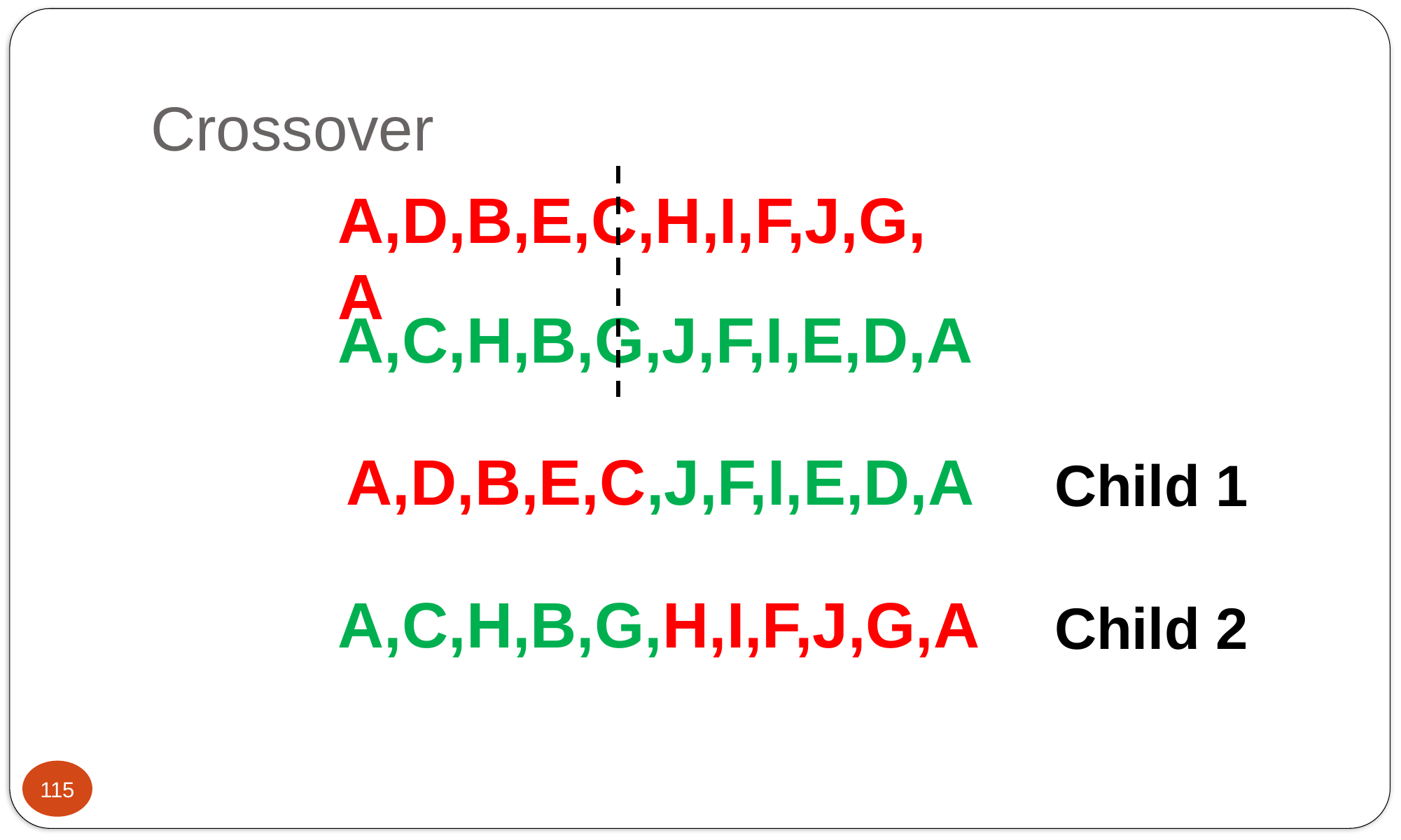

# Crossover
A,D,B,E,C,H,I,F,J,G,A
A,C,H,B,G,J,F,I,E,D,A
A,D,B,E,C,J,F,I,E,D,A
Child 1
A,C,H,B,G,H,I,F,J,G,A
Child 2
115